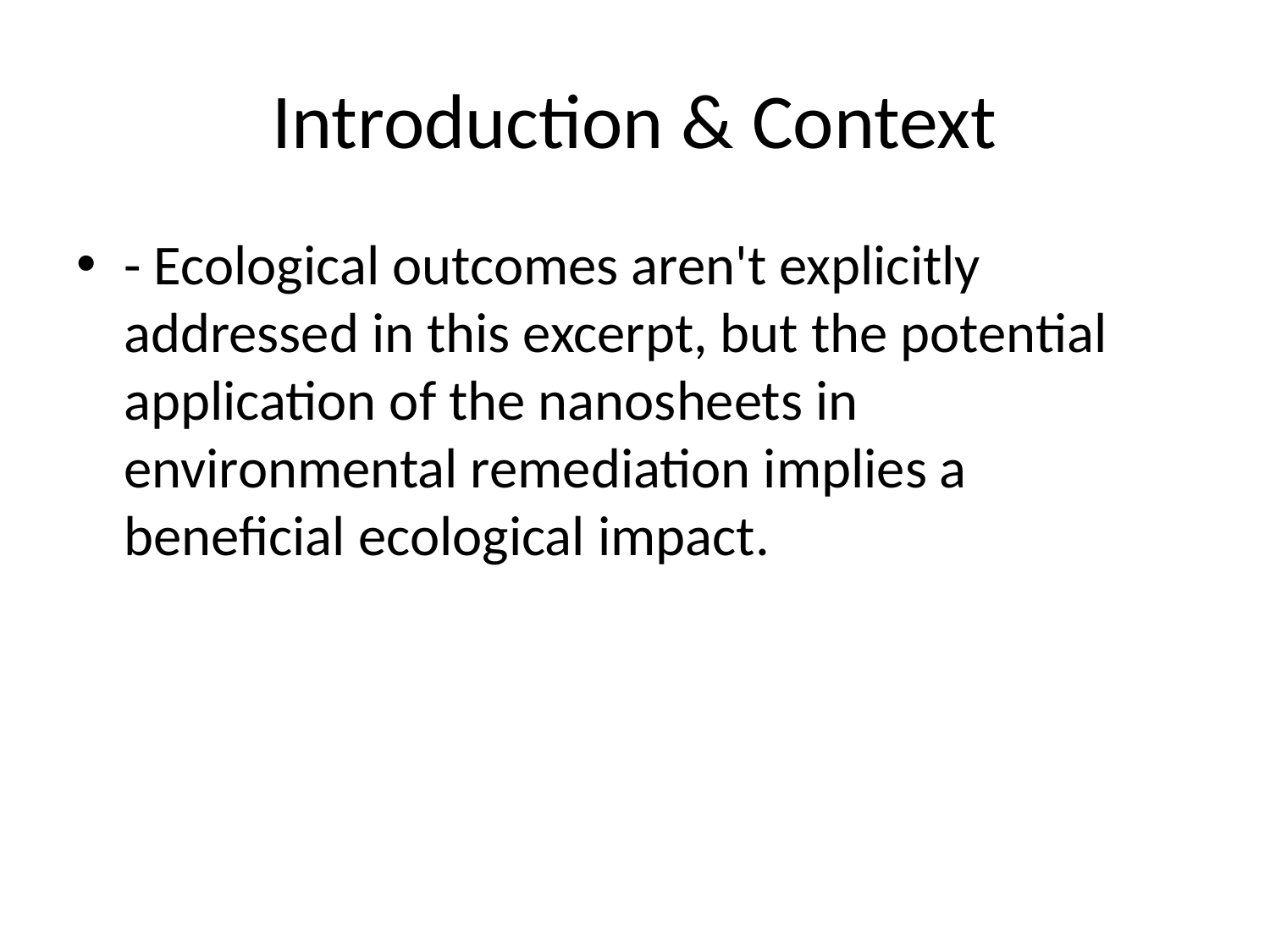

# Introduction & Context
- Ecological outcomes aren't explicitly addressed in this excerpt, but the potential application of the nanosheets in environmental remediation implies a beneficial ecological impact.